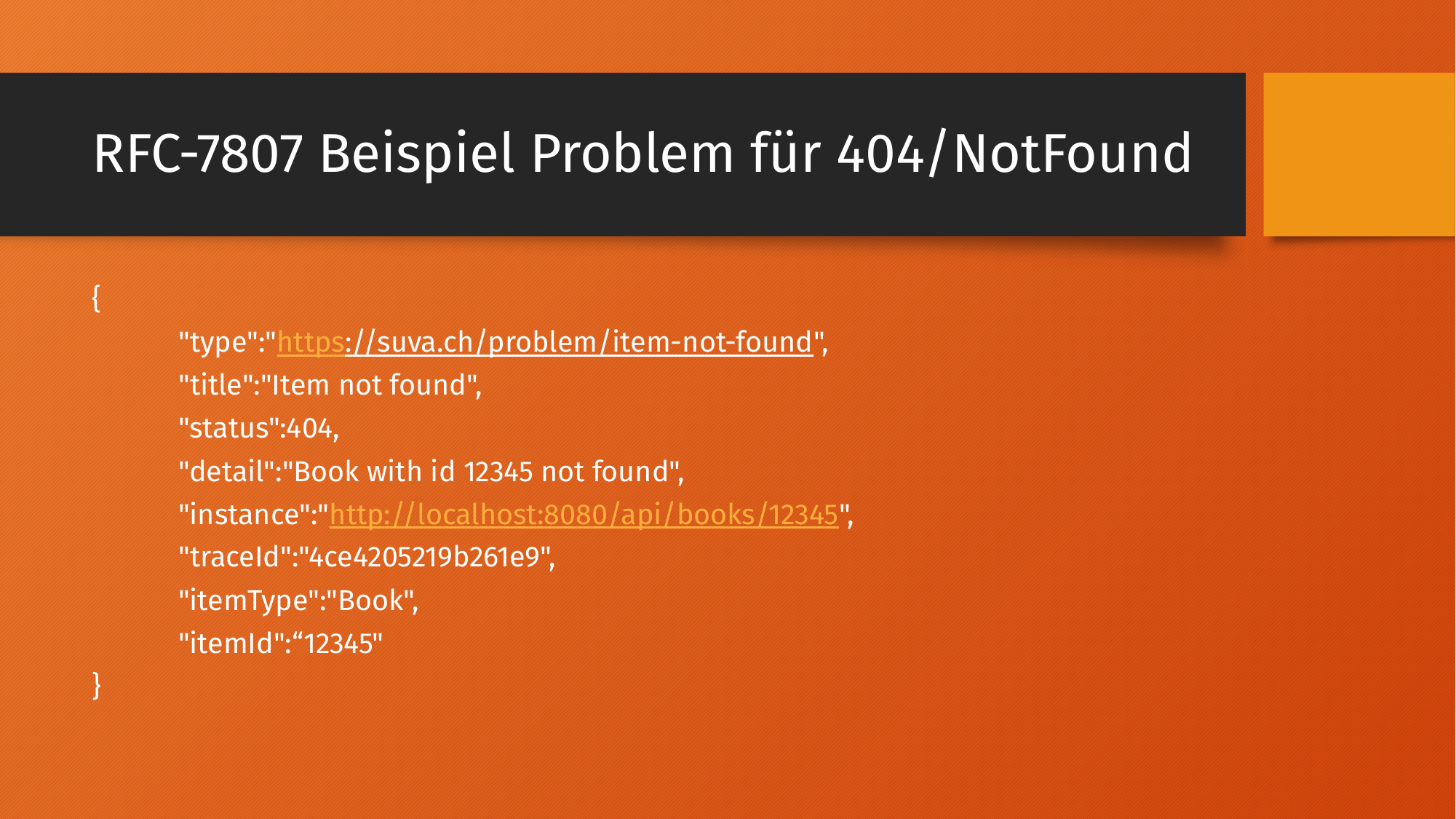

# RFC-7807 Beispiel Problem für 404/NotFound
{
	"type":"https://suva.ch/problem/item-not-found",
	"title":"Item not found",
	"status":404,
	"detail":"Book with id 12345 not found",
	"instance":"http://localhost:8080/api/books/12345",
	"traceId":"4ce4205219b261e9",
	"itemType":"Book",
	"itemId":“12345"
}